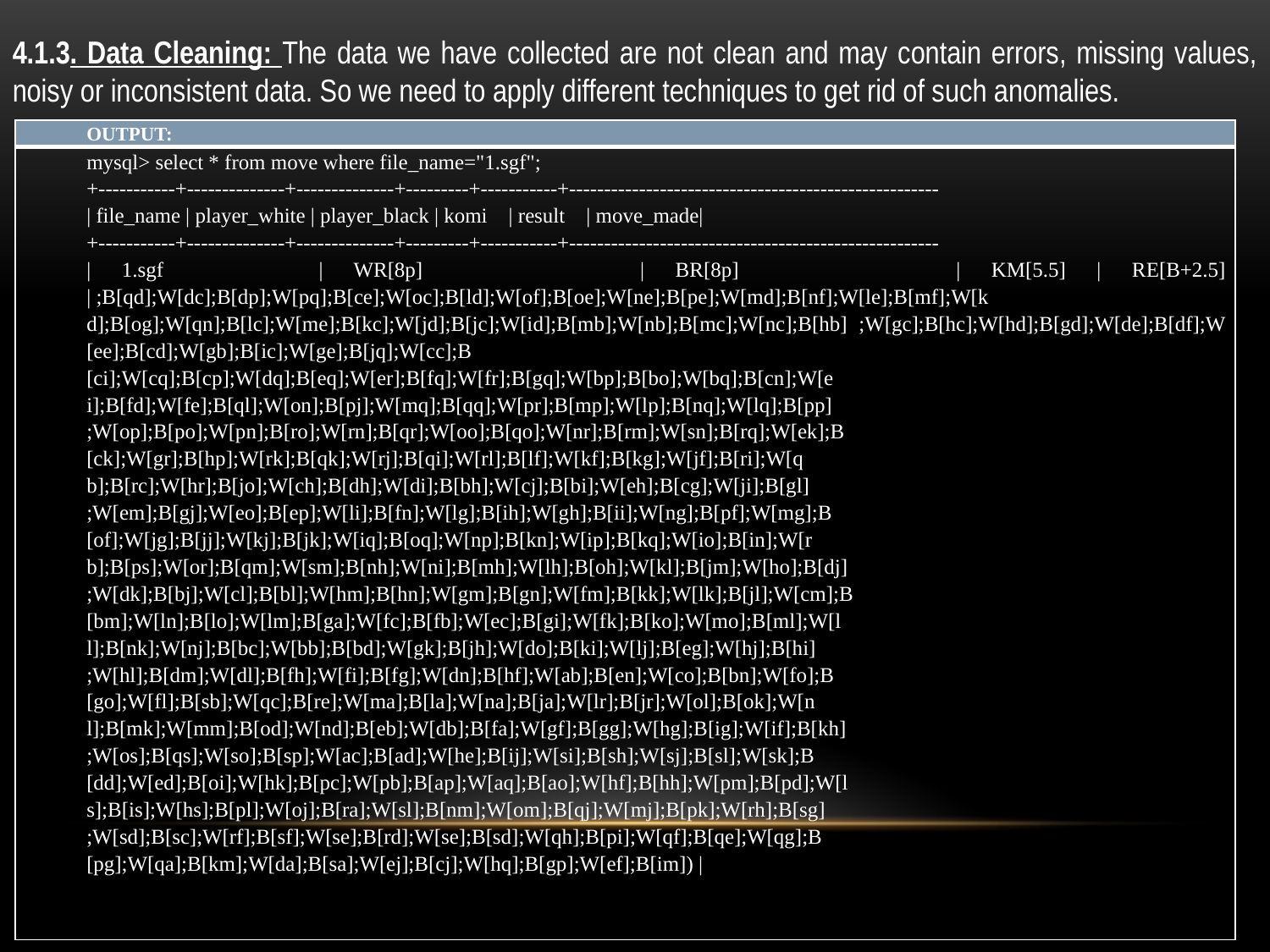

4.1.3. Data Cleaning: The data we have collected are not clean and may contain errors, missing values, noisy or inconsistent data. So we need to apply different techniques to get rid of such anomalies.
| OUTPUT: |
| --- |
| mysql> select \* from move where file\_name="1.sgf"; +-----------+--------------+--------------+---------+-----------+----------------------------------------------------- | file\_name | player\_white | player\_black | komi | result | move\_made| +-----------+--------------+--------------+---------+-----------+----------------------------------------------------- | 1.sgf | WR[8p] | BR[8p] | KM[5.5] | RE[B+2.5] | ;B[qd];W[dc];B[dp];W[pq];B[ce];W[oc];B[ld];W[of];B[oe];W[ne];B[pe];W[md];B[nf];W[le];B[mf];W[k d];B[og];W[qn];B[lc];W[me];B[kc];W[jd];B[jc];W[id];B[mb];W[nb];B[mc];W[nc];B[hb] ;W[gc];B[hc];W[hd];B[gd];W[de];B[df];W[ee];B[cd];W[gb];B[ic];W[ge];B[jq];W[cc];B [ci];W[cq];B[cp];W[dq];B[eq];W[er];B[fq];W[fr];B[gq];W[bp];B[bo];W[bq];B[cn];W[e i];B[fd];W[fe];B[ql];W[on];B[pj];W[mq];B[qq];W[pr];B[mp];W[lp];B[nq];W[lq];B[pp] ;W[op];B[po];W[pn];B[ro];W[rn];B[qr];W[oo];B[qo];W[nr];B[rm];W[sn];B[rq];W[ek];B [ck];W[gr];B[hp];W[rk];B[qk];W[rj];B[qi];W[rl];B[lf];W[kf];B[kg];W[jf];B[ri];W[q b];B[rc];W[hr];B[jo];W[ch];B[dh];W[di];B[bh];W[cj];B[bi];W[eh];B[cg];W[ji];B[gl] ;W[em];B[gj];W[eo];B[ep];W[li];B[fn];W[lg];B[ih];W[gh];B[ii];W[ng];B[pf];W[mg];B [of];W[jg];B[jj];W[kj];B[jk];W[iq];B[oq];W[np];B[kn];W[ip];B[kq];W[io];B[in];W[r b];B[ps];W[or];B[qm];W[sm];B[nh];W[ni];B[mh];W[lh];B[oh];W[kl];B[jm];W[ho];B[dj] ;W[dk];B[bj];W[cl];B[bl];W[hm];B[hn];W[gm];B[gn];W[fm];B[kk];W[lk];B[jl];W[cm];B [bm];W[ln];B[lo];W[lm];B[ga];W[fc];B[fb];W[ec];B[gi];W[fk];B[ko];W[mo];B[ml];W[l l];B[nk];W[nj];B[bc];W[bb];B[bd];W[gk];B[jh];W[do];B[ki];W[lj];B[eg];W[hj];B[hi] ;W[hl];B[dm];W[dl];B[fh];W[fi];B[fg];W[dn];B[hf];W[ab];B[en];W[co];B[bn];W[fo];B [go];W[fl];B[sb];W[qc];B[re];W[ma];B[la];W[na];B[ja];W[lr];B[jr];W[ol];B[ok];W[n l];B[mk];W[mm];B[od];W[nd];B[eb];W[db];B[fa];W[gf];B[gg];W[hg];B[ig];W[if];B[kh] ;W[os];B[qs];W[so];B[sp];W[ac];B[ad];W[he];B[ij];W[si];B[sh];W[sj];B[sl];W[sk];B [dd];W[ed];B[oi];W[hk];B[pc];W[pb];B[ap];W[aq];B[ao];W[hf];B[hh];W[pm];B[pd];W[l s];B[is];W[hs];B[pl];W[oj];B[ra];W[sl];B[nm];W[om];B[qj];W[mj];B[pk];W[rh];B[sg] ;W[sd];B[sc];W[rf];B[sf];W[se];B[rd];W[se];B[sd];W[qh];B[pi];W[qf];B[qe];W[qg];B [pg];W[qa];B[km];W[da];B[sa];W[ej];B[cj];W[hq];B[gp];W[ef];B[im]) | |